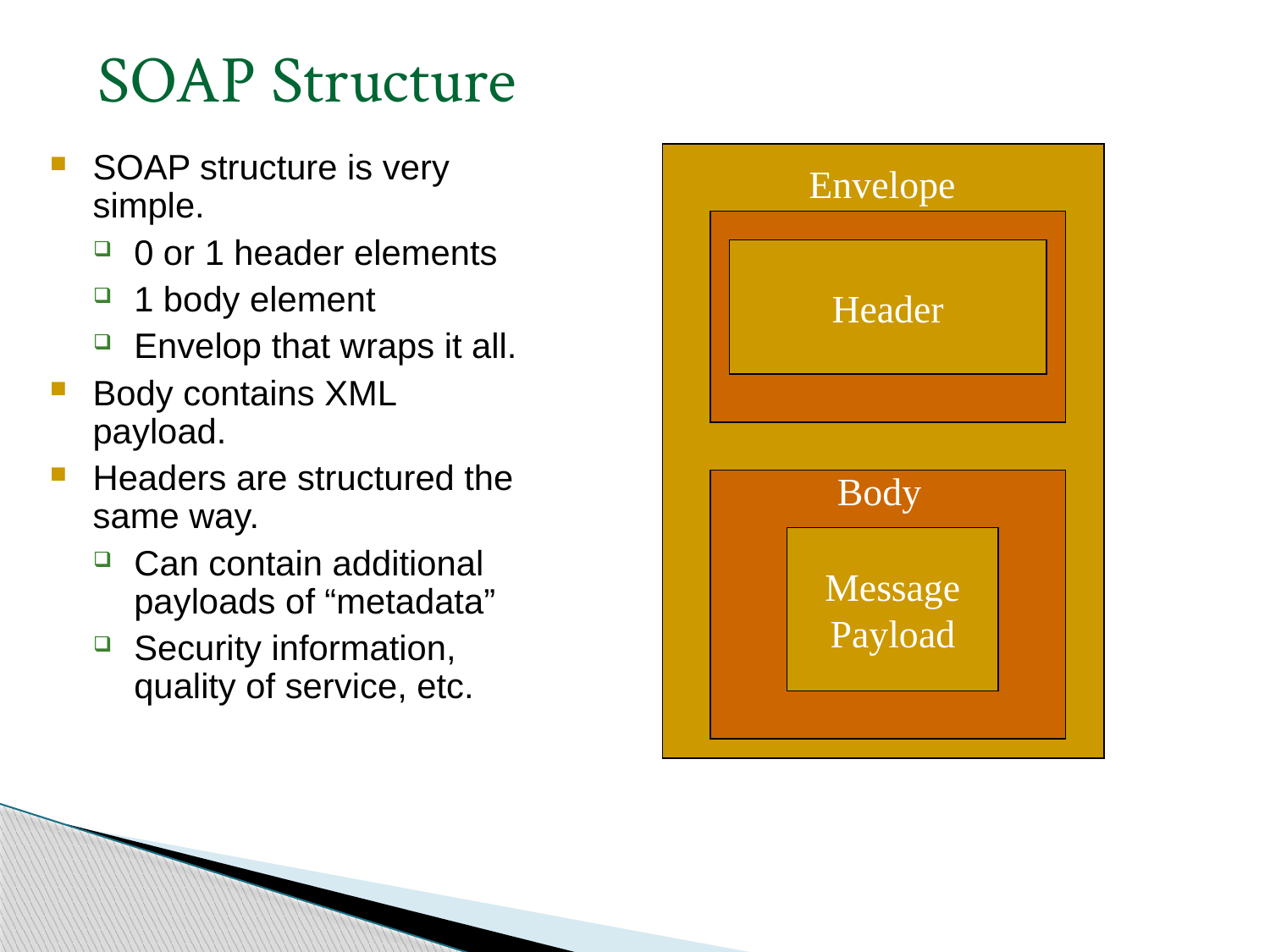

SOAP Structure
SOAP structure is very simple.
0 or 1 header elements
1 body element
Envelop that wraps it all.
Body contains XML payload.
Headers are structured the same way.
Can contain additional payloads of “metadata”
Security information, quality of service, etc.

Envelope

Header
Body

Message
Payload